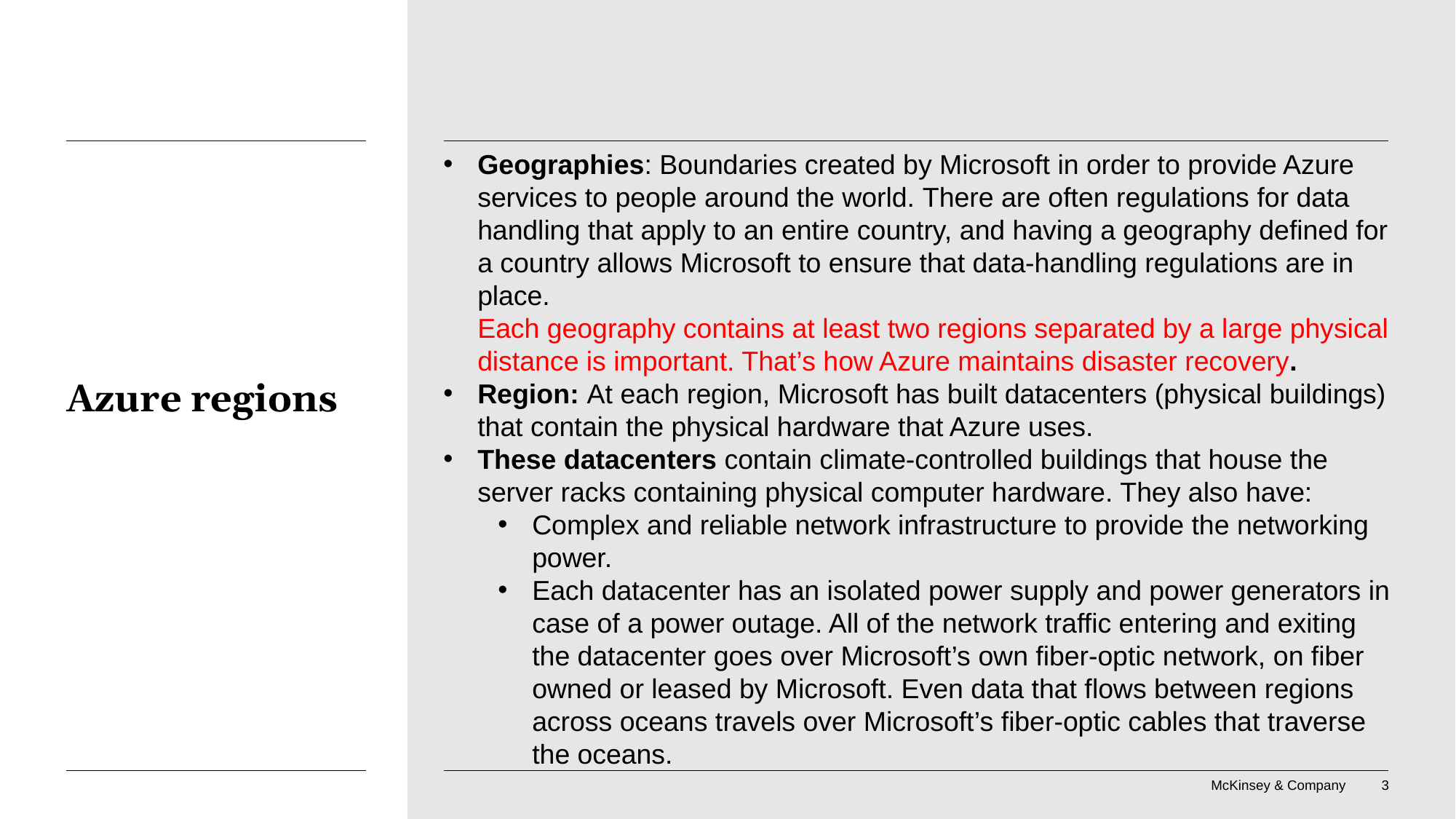

Geographies: Boundaries created by Microsoft in order to provide Azure services to people around the world. There are often regulations for data handling that apply to an entire country, and having a geography defined for a country allows Microsoft to ensure that data-handling regulations are in place.
Each geography contains at least two regions separated by a large physical distance is important. That’s how Azure maintains disaster recovery.
Region: At each region, Microsoft has built datacenters (physical buildings) that contain the physical hardware that Azure uses.
These datacenters contain climate-controlled buildings that house the server racks containing physical computer hardware. They also have:
Complex and reliable network infrastructure to provide the networking power.
Each datacenter has an isolated power supply and power generators in case of a power outage. All of the network traffic entering and exiting the datacenter goes over Microsoft’s own fiber-optic network, on fiber owned or leased by Microsoft. Even data that flows between regions across oceans travels over Microsoft’s fiber-optic cables that traverse the oceans.

# Azure regions